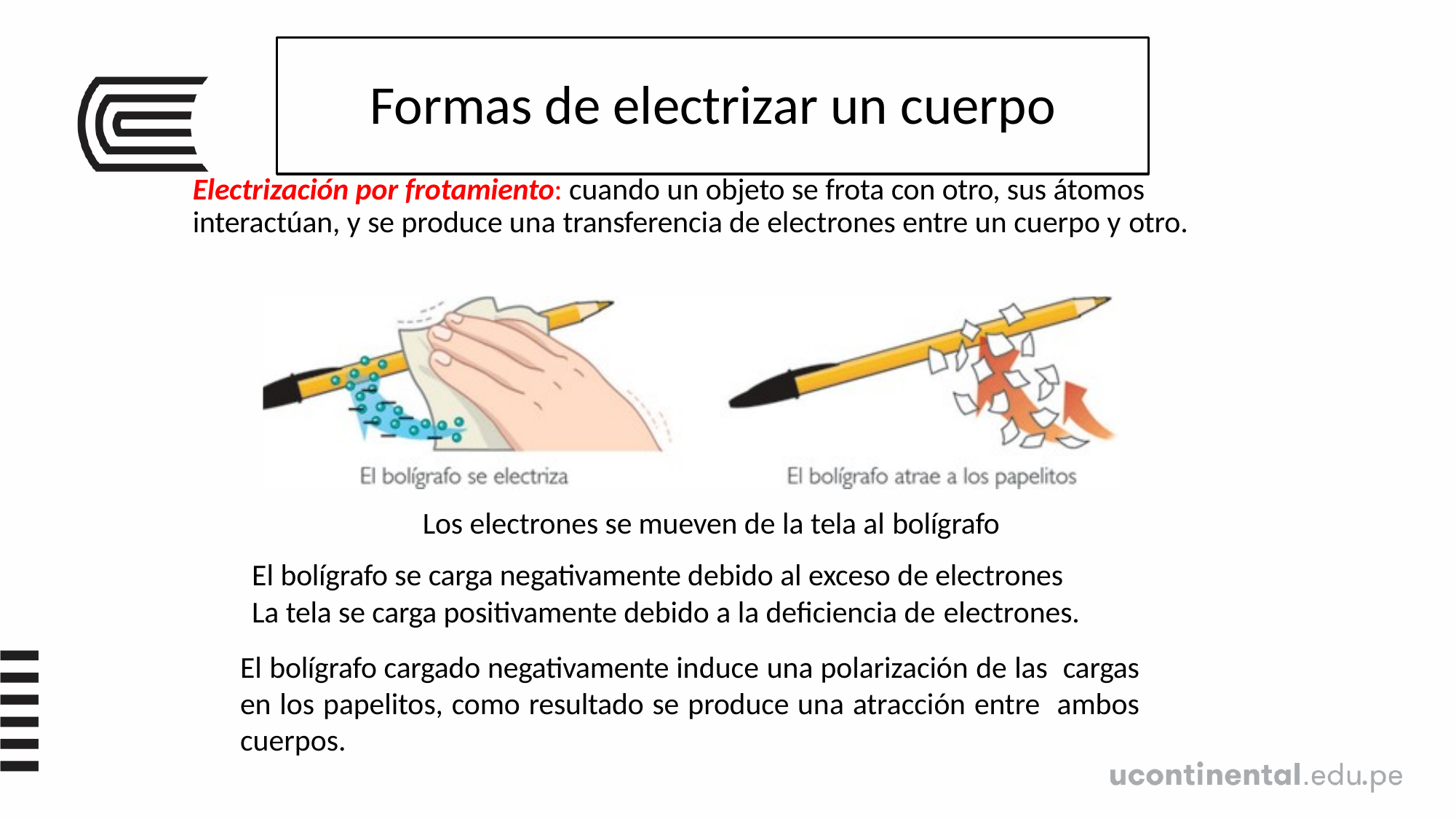

# Formas de electrizar un cuerpo
Electrización por frotamiento: cuando un objeto se frota con otro, sus átomos  interactúan, y se produce una transferencia de electrones entre un cuerpo y otro.

Los electrones se mueven de la tela al bolígrafo
El bolígrafo se carga negativamente debido al exceso de electrones  La tela se carga positivamente debido a la deficiencia de electrones.
El bolígrafo cargado negativamente induce una polarización de las  cargas en los papelitos, como resultado se produce una atracción entre  ambos cuerpos.